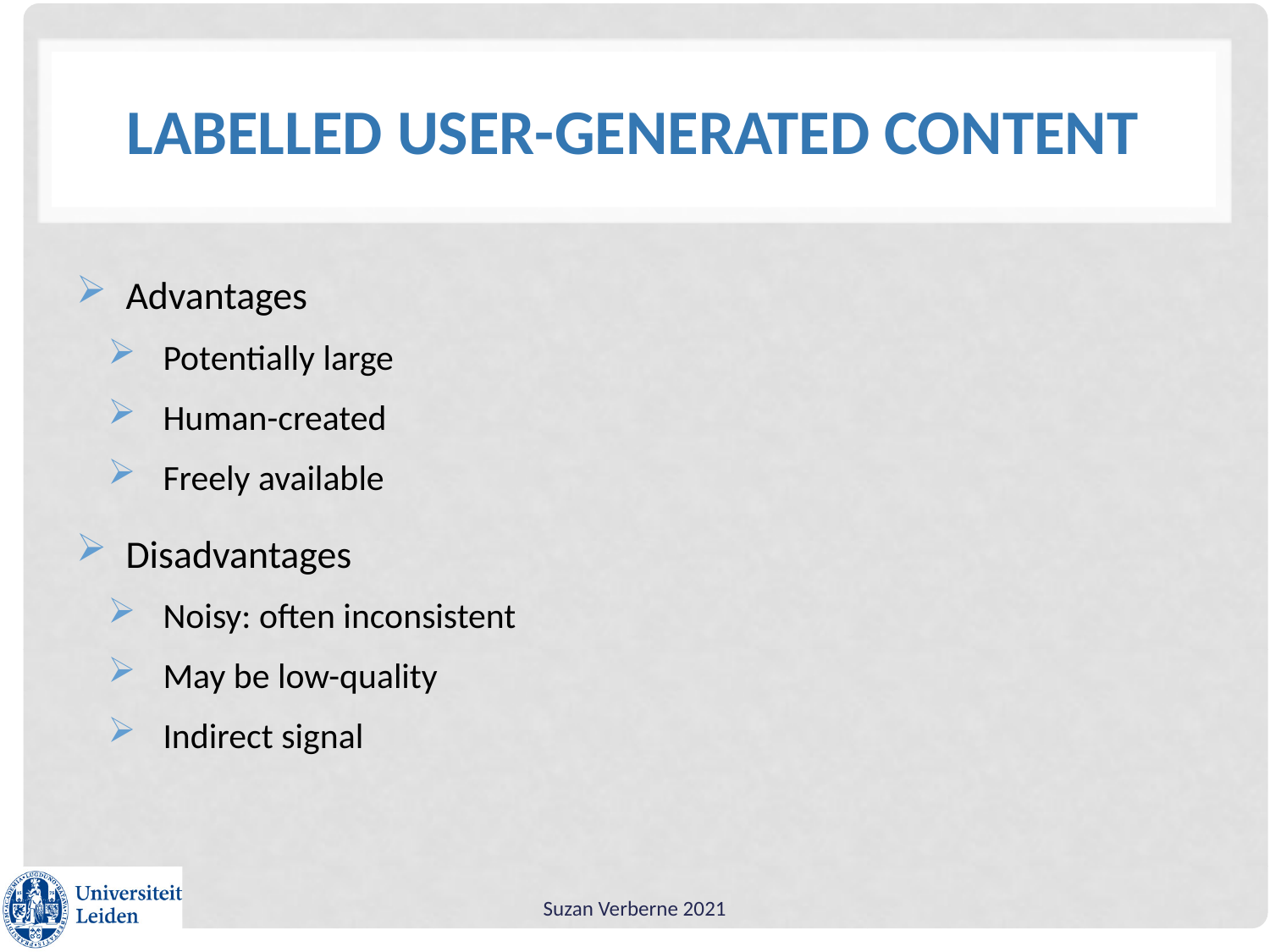

# Labelled User-generated content
Advantages
Potentially large
Human-created
Freely available
Disadvantages
Noisy: often inconsistent
May be low-quality
Indirect signal

Suzan Verberne 2021